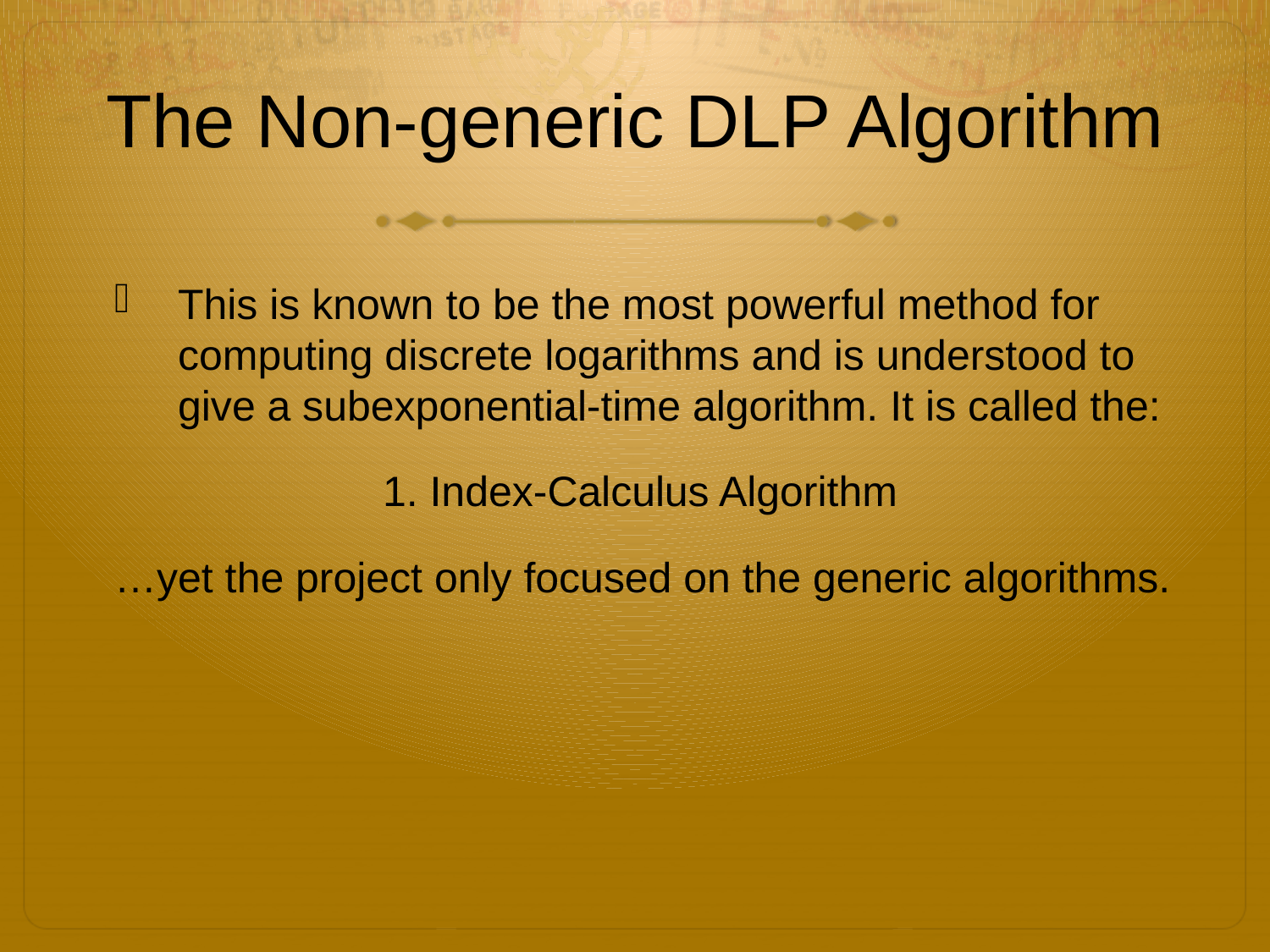

# The Non-generic DLP Algorithm
This is known to be the most powerful method for computing discrete logarithms and is understood to give a subexponential-time algorithm. It is called the:
1. Index-Calculus Algorithm
…yet the project only focused on the generic algorithms.